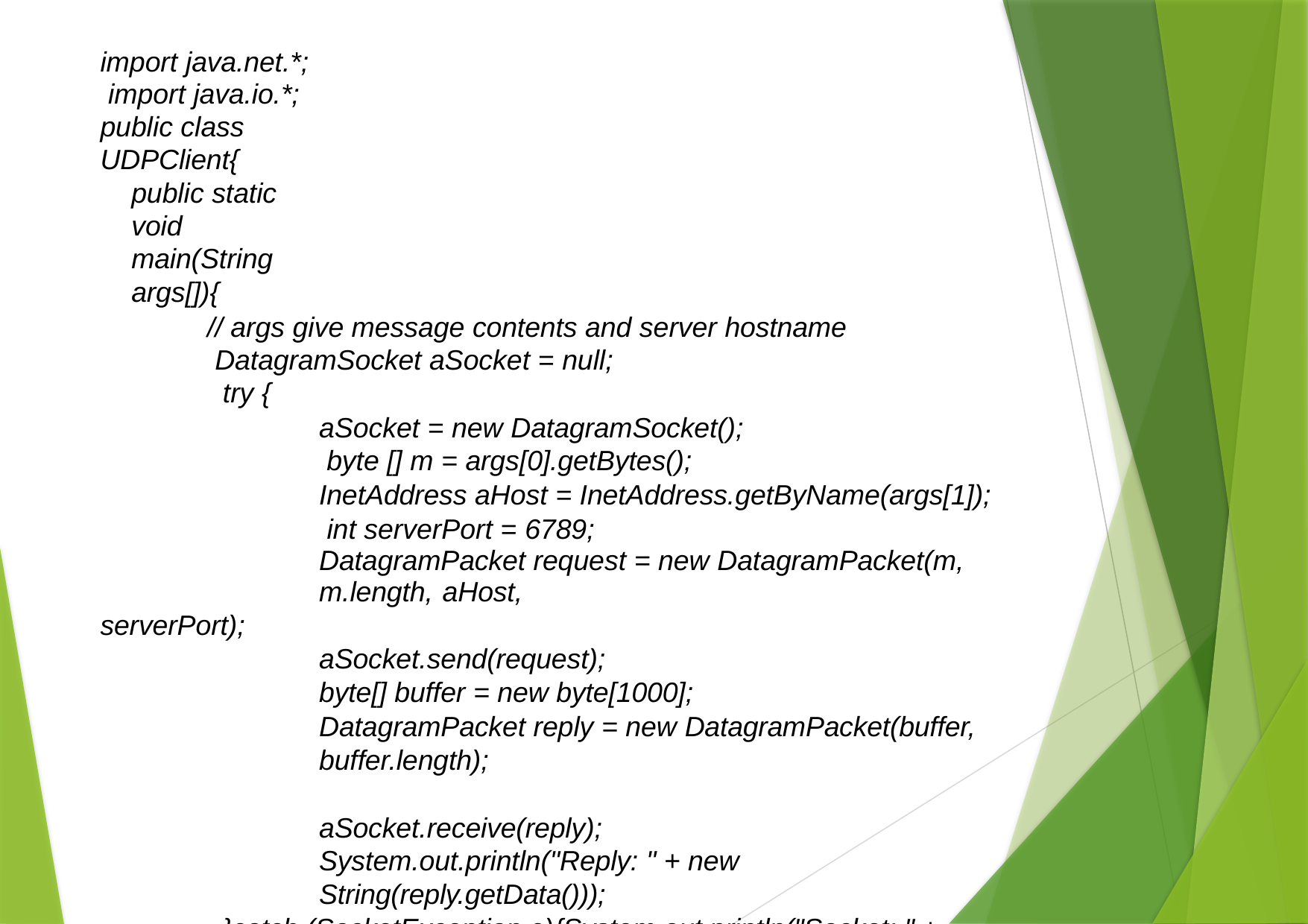

import java.net.*;  import java.io.*;
public class UDPClient{
public static void main(String args[]){
// args give message contents and server hostname  DatagramSocket aSocket = null;
try {
aSocket = new DatagramSocket();  byte [] m = args[0].getBytes();
InetAddress aHost = InetAddress.getByName(args[1]);  int serverPort = 6789;
DatagramPacket request = new DatagramPacket(m, m.length, aHost,
serverPort);
aSocket.send(request);
byte[] buffer = new byte[1000];
DatagramPacket reply = new DatagramPacket(buffer, buffer.length);

aSocket.receive(reply);
System.out.println("Reply: " + new String(reply.getData()));
}catch (SocketException e){System.out.println("Socket: " + e.getMessage());
}catch (IOException e){System.out.println("IO: " + e.getMessage());}
}finally {if(aSocket != null) aSocket.close();}
}
} 17